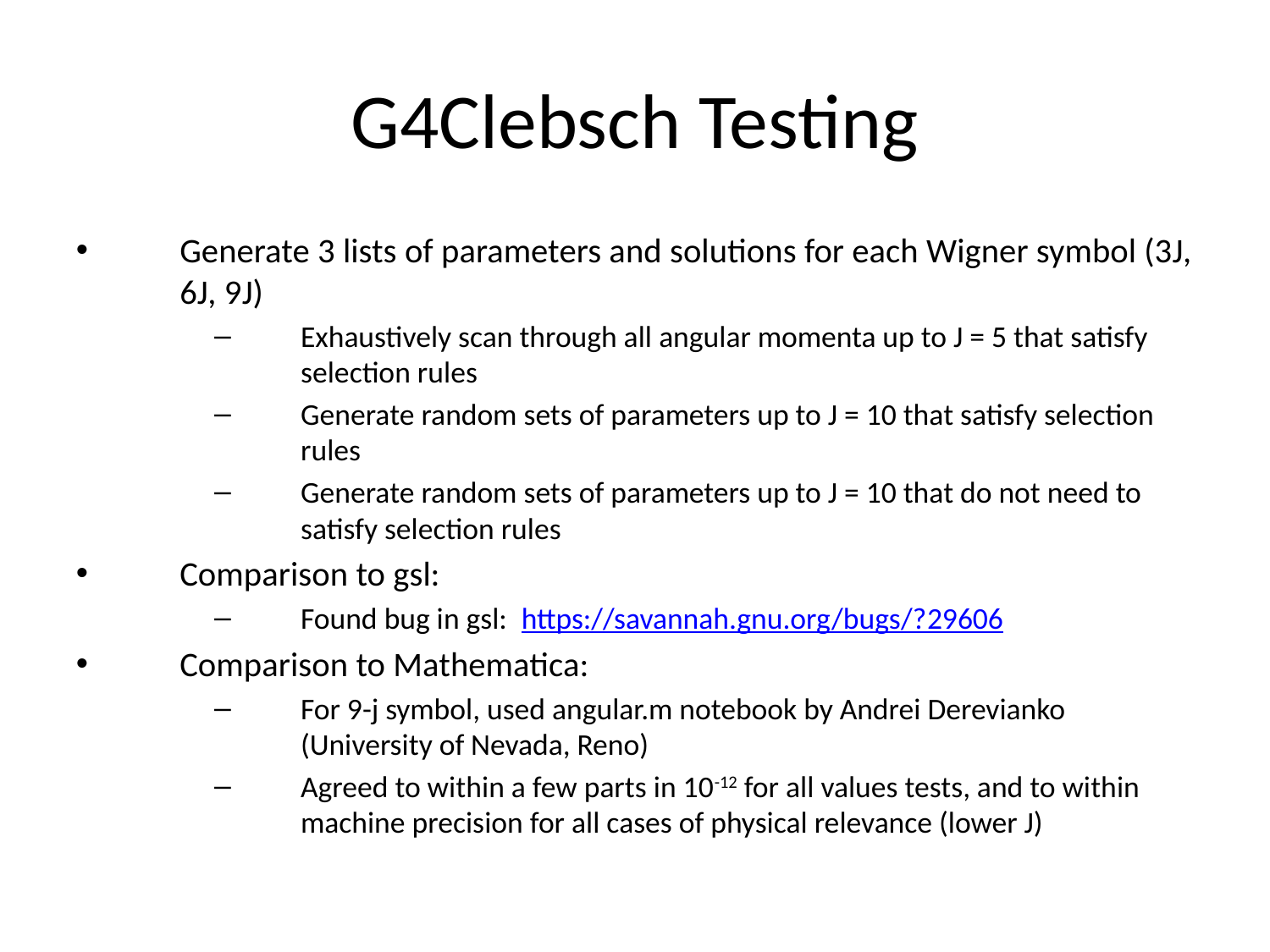

G4Clebsch Testing
Generate 3 lists of parameters and solutions for each Wigner symbol (3J, 6J, 9J)
Exhaustively scan through all angular momenta up to J = 5 that satisfy selection rules
Generate random sets of parameters up to J = 10 that satisfy selection rules
Generate random sets of parameters up to J = 10 that do not need to satisfy selection rules
Comparison to gsl:
Found bug in gsl:  https://savannah.gnu.org/bugs/?29606
Comparison to Mathematica:
For 9-j symbol, used angular.m notebook by Andrei Derevianko (University of Nevada, Reno)
Agreed to within a few parts in 10-12 for all values tests, and to within machine precision for all cases of physical relevance (lower J)